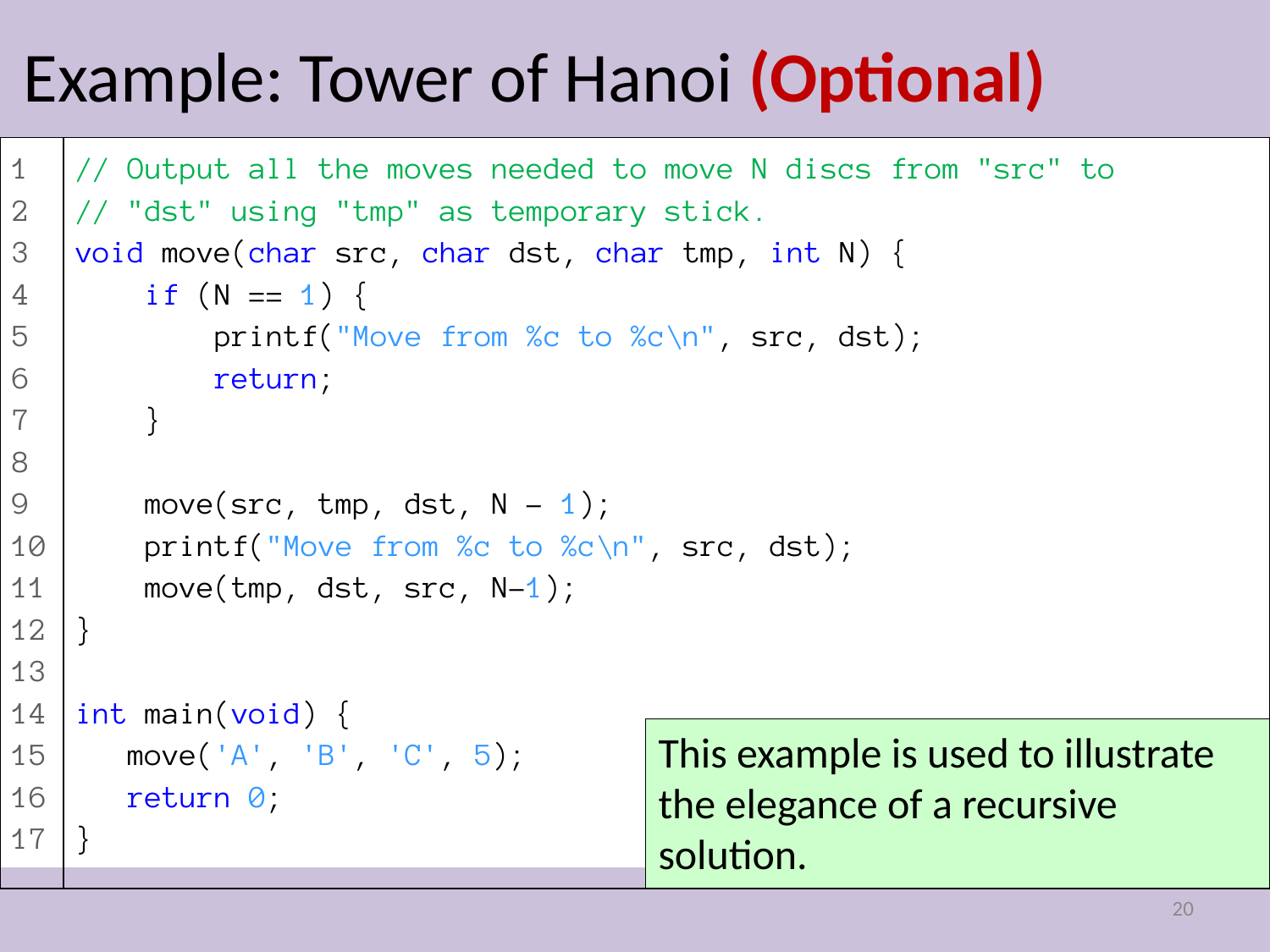

# Example: Tower of Hanoi (Optional)
1
2
3
4
5
6
7
8
9
10
11
12
13
14
15
16
17
// Output all the moves needed to move N discs from "src" to
// "dst" using "tmp" as temporary stick.
void move(char src, char dst, char tmp, int N) {
    if (N == 1) {
        printf("Move from %c to %c\n", src, dst);
        return;
    }

    move(src, tmp, dst, N - 1);
    printf("Move from %c to %c\n", src, dst);
    move(tmp, dst, src, N-1);
}

int main(void) {
   move('A', 'B', 'C', 5);
   return 0;
}
This example is used to illustrate the elegance of a recursive solution.

20